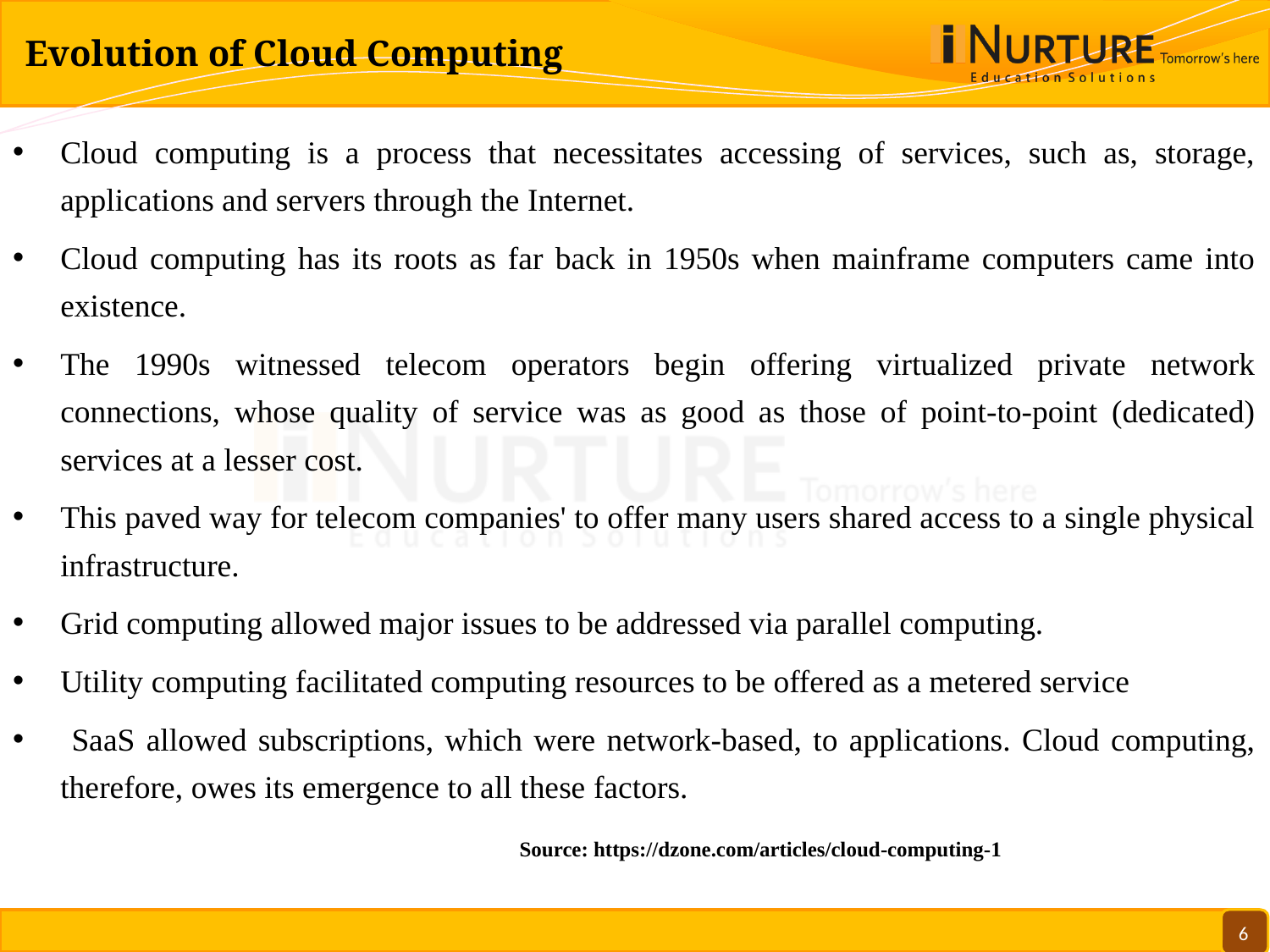

# Evolution of Cloud Computing
Cloud computing is a process that necessitates accessing of services, such as, storage, applications and servers through the Internet.
Cloud computing has its roots as far back in 1950s when mainframe computers came into existence.
The 1990s witnessed telecom operators begin offering virtualized private network connections, whose quality of service was as good as those of point-to-point (dedicated) services at a lesser cost.
This paved way for telecom companies' to offer many users shared access to a single physical infrastructure.
Grid computing allowed major issues to be addressed via parallel computing.
Utility computing facilitated computing resources to be offered as a metered service
 SaaS allowed subscriptions, which were network-based, to applications. Cloud computing, therefore, owes its emergence to all these factors.
                                                               Source: https://dzone.com/articles/cloud-computing-1
6